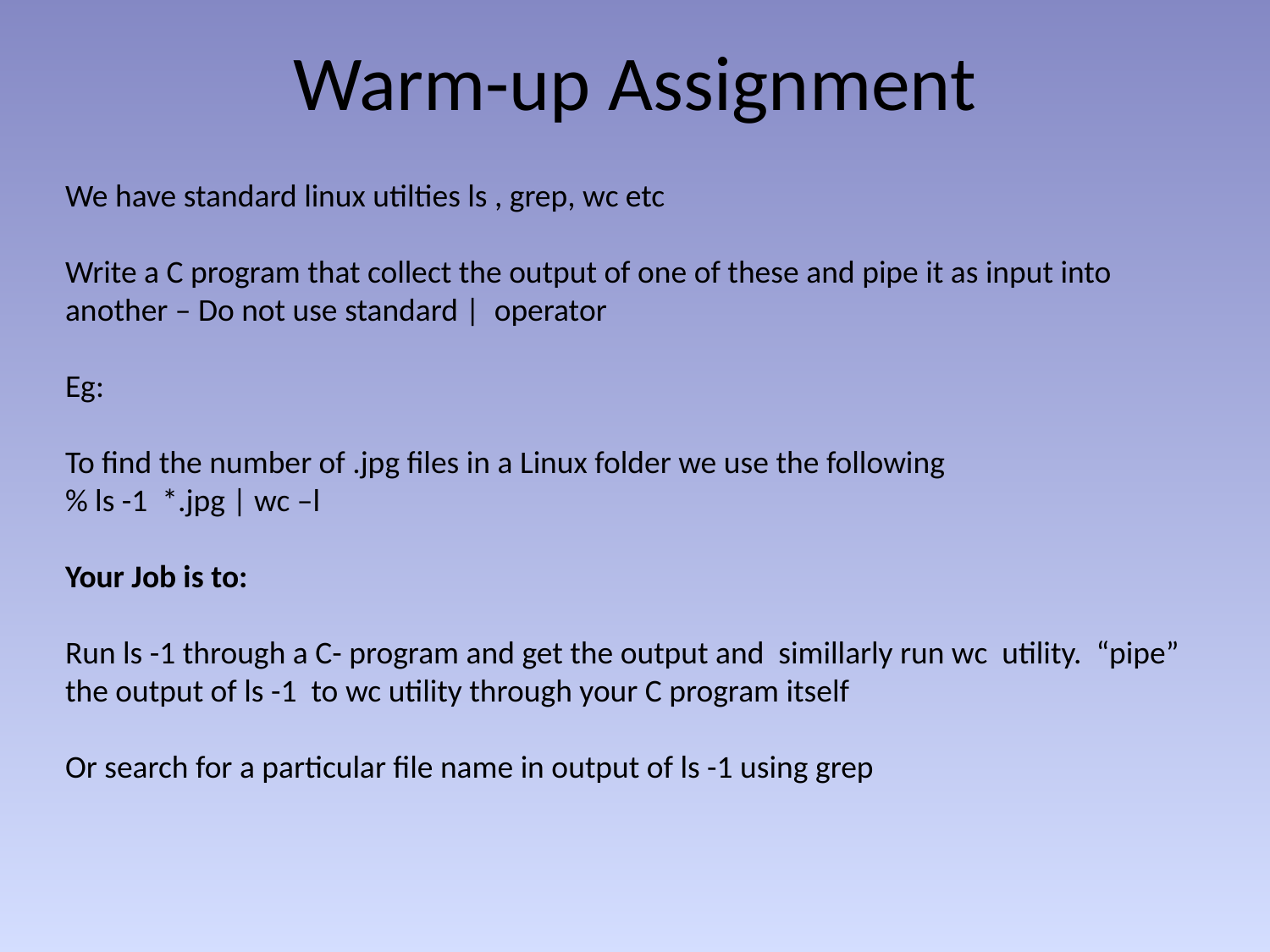

# Warm-up Assignment
We have standard linux utilties ls , grep, wc etc

Write a C program that collect the output of one of these and pipe it as input into another – Do not use standard |  operator

Eg:

To find the number of .jpg files in a Linux folder we use the following
% ls -1  *.jpg | wc –l

Your Job is to:

Run ls -1 through a C- program and get the output and  simillarly run wc  utility.  “pipe” the output of ls -1  to wc utility through your C program itself

Or search for a particular file name in output of ls -1 using grep